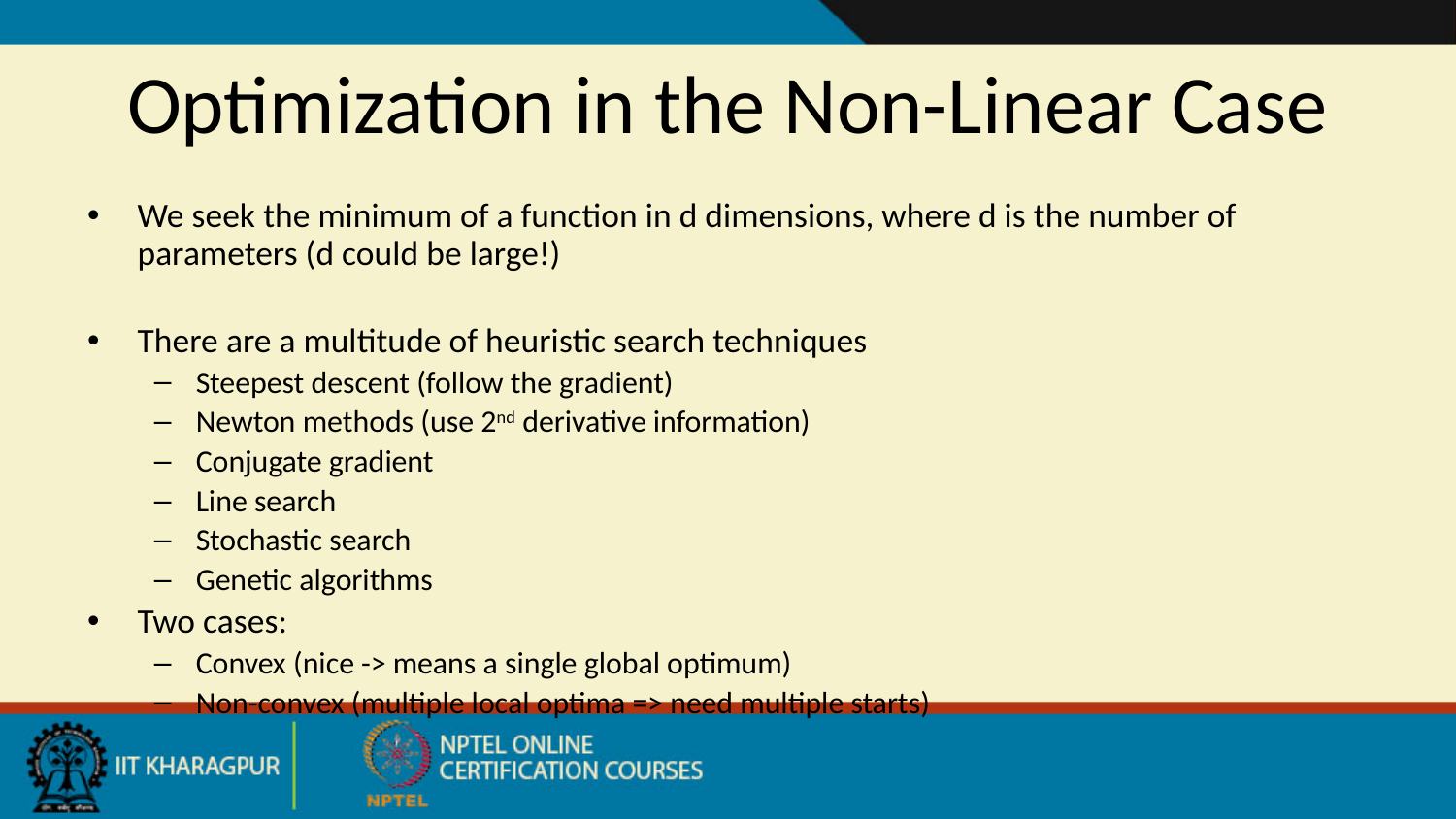

# Optimization in the Non-Linear Case
We seek the minimum of a function in d dimensions, where d is the number of parameters (d could be large!)

There are a multitude of heuristic search techniques
Steepest descent (follow the gradient)
Newton methods (use 2nd derivative information)
Conjugate gradient
Line search
Stochastic search
Genetic algorithms
Two cases:
Convex (nice -> means a single global optimum)
Non-convex (multiple local optima => need multiple starts)